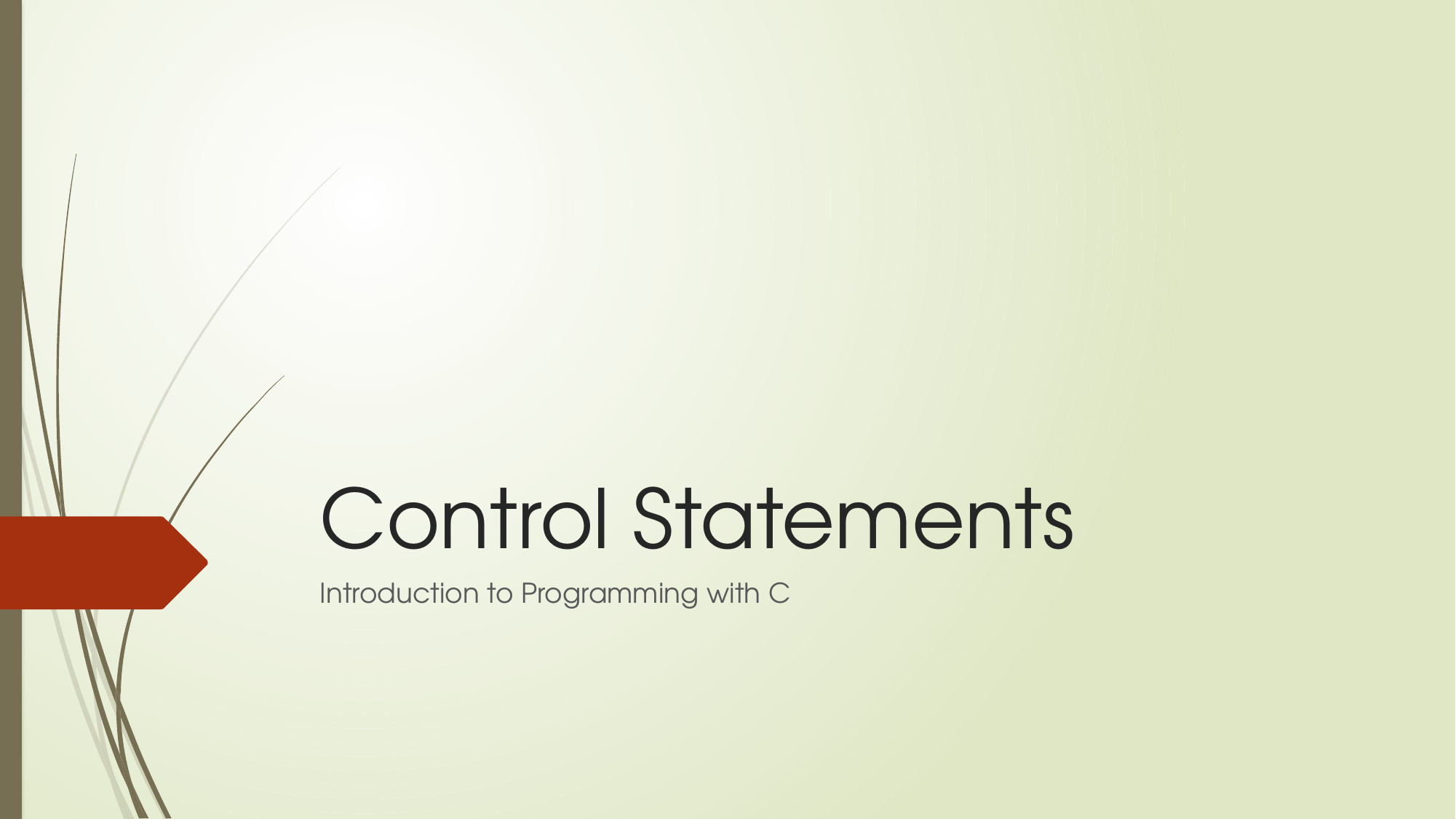

# Control Statements
Introduction to Programming with C